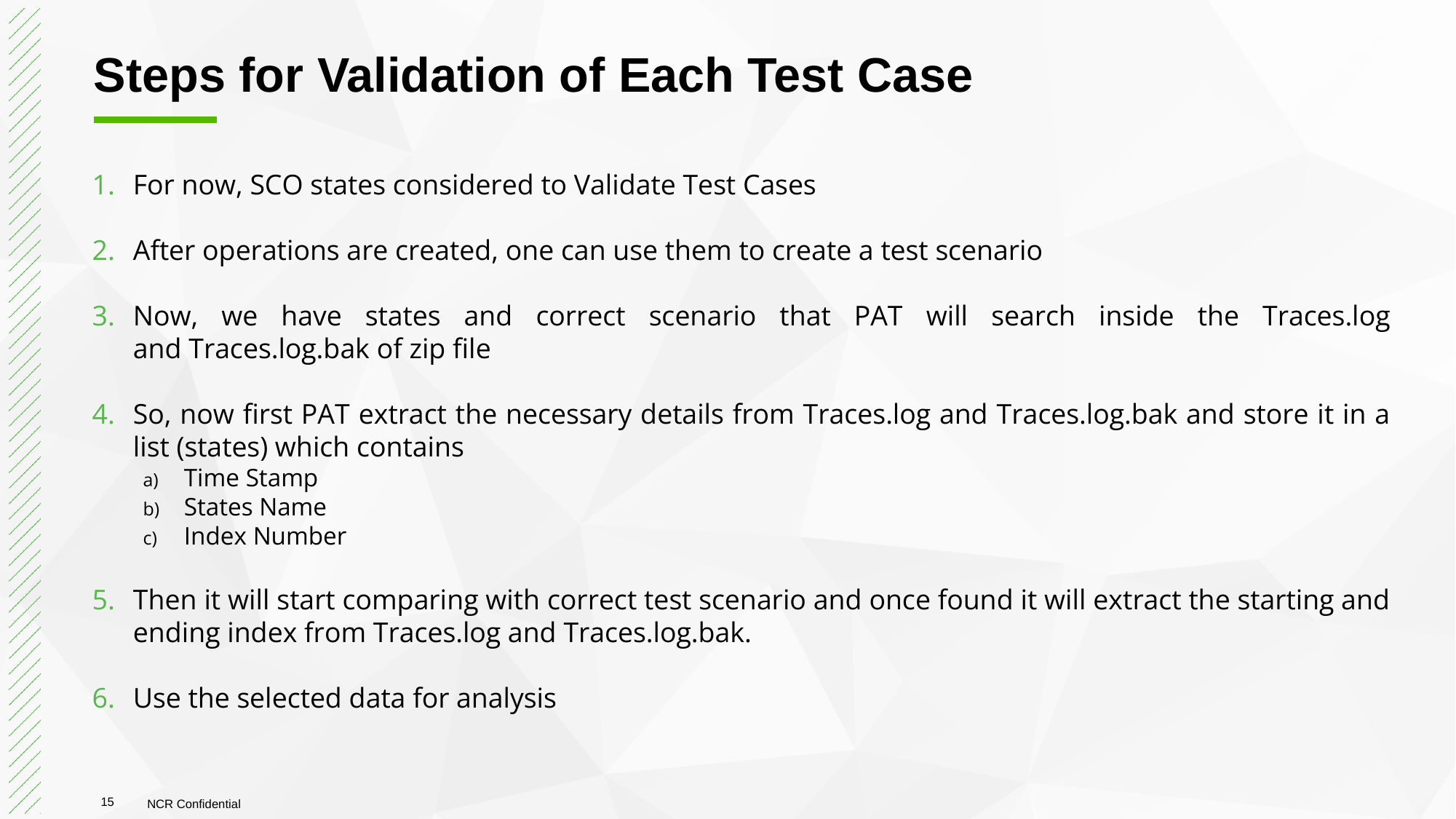

# Steps for Validation of Each Test Case ​
For now, SCO states considered to Validate Test Cases

After operations are created, one can use them to create a test scenario

Now, we have states and correct scenario that PAT will search inside the Traces.log and Traces.log.bak​ of zip file

So, now first PAT extract the necessary details from Traces.log and Traces.log.bak and store it in a list (states) which contains​
Time Stamp​
States Name​
Index Number​

Then it will start comparing with correct test scenario and once found it will extract the starting and ending index from Traces.log and Traces.log.bak.​

Use the selected data for analysis​
15
NCR Confidential